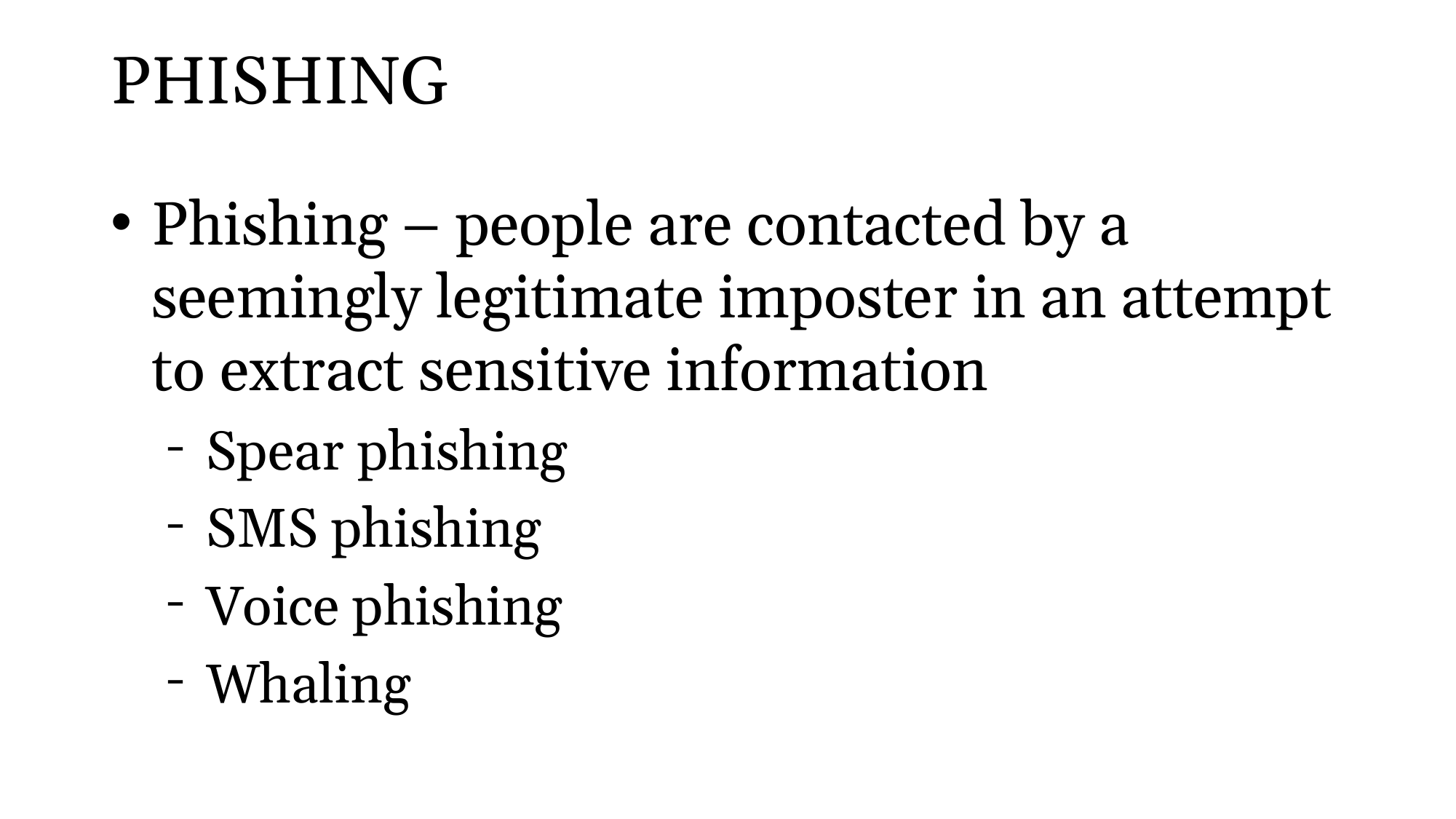

# PHISHING
Phishing – people are contacted by a seemingly legitimate imposter in an attempt to extract sensitive information
Spear phishing
SMS phishing
Voice phishing
Whaling